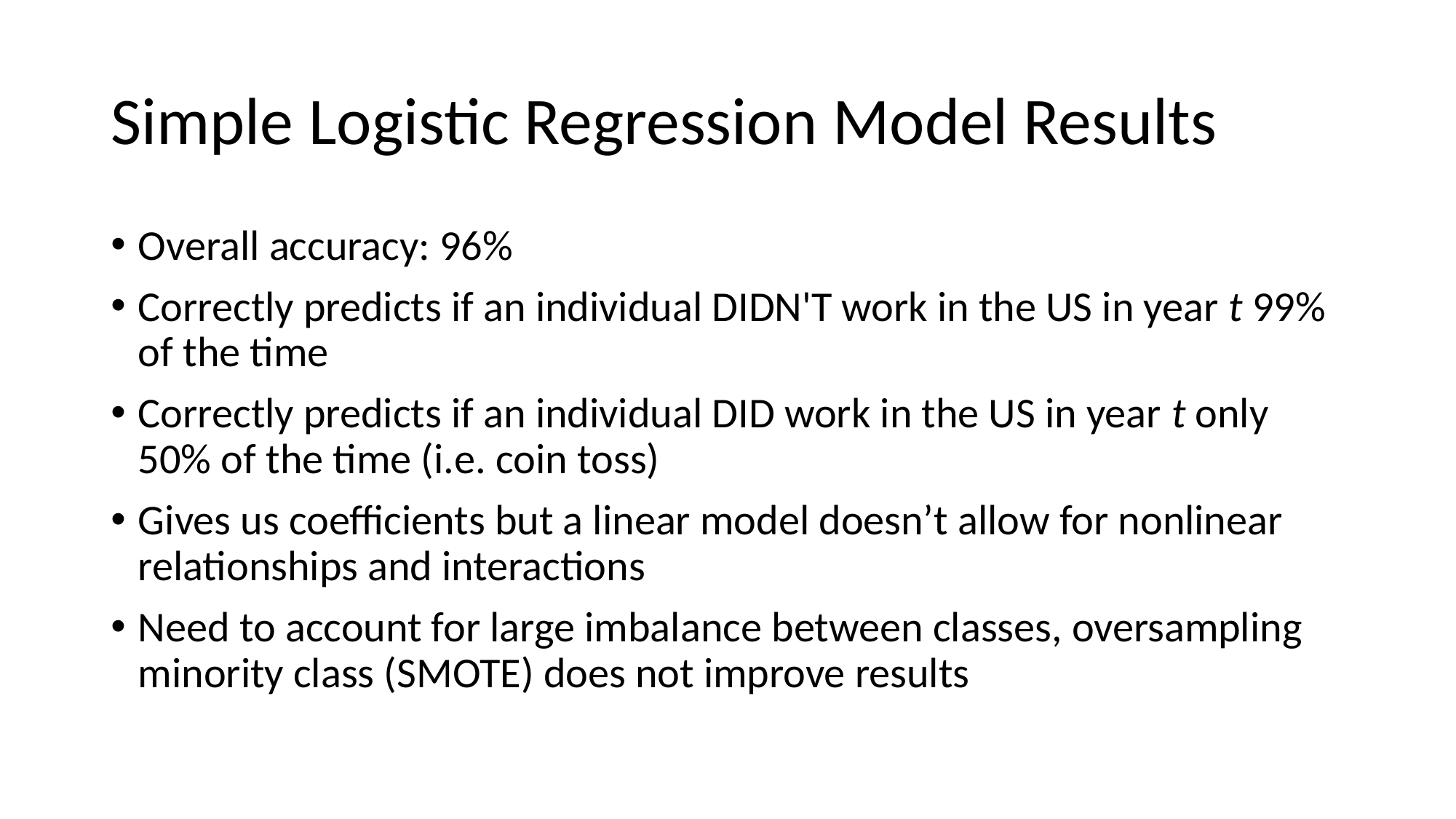

# Simple Logistic Regression Model Results
Overall accuracy: 96%
Correctly predicts if an individual DIDN'T work in the US in year t 99% of the time
Correctly predicts if an individual DID work in the US in year t only 50% of the time (i.e. coin toss)
Gives us coefficients but a linear model doesn’t allow for nonlinear relationships and interactions
Need to account for large imbalance between classes, oversampling minority class (SMOTE) does not improve results